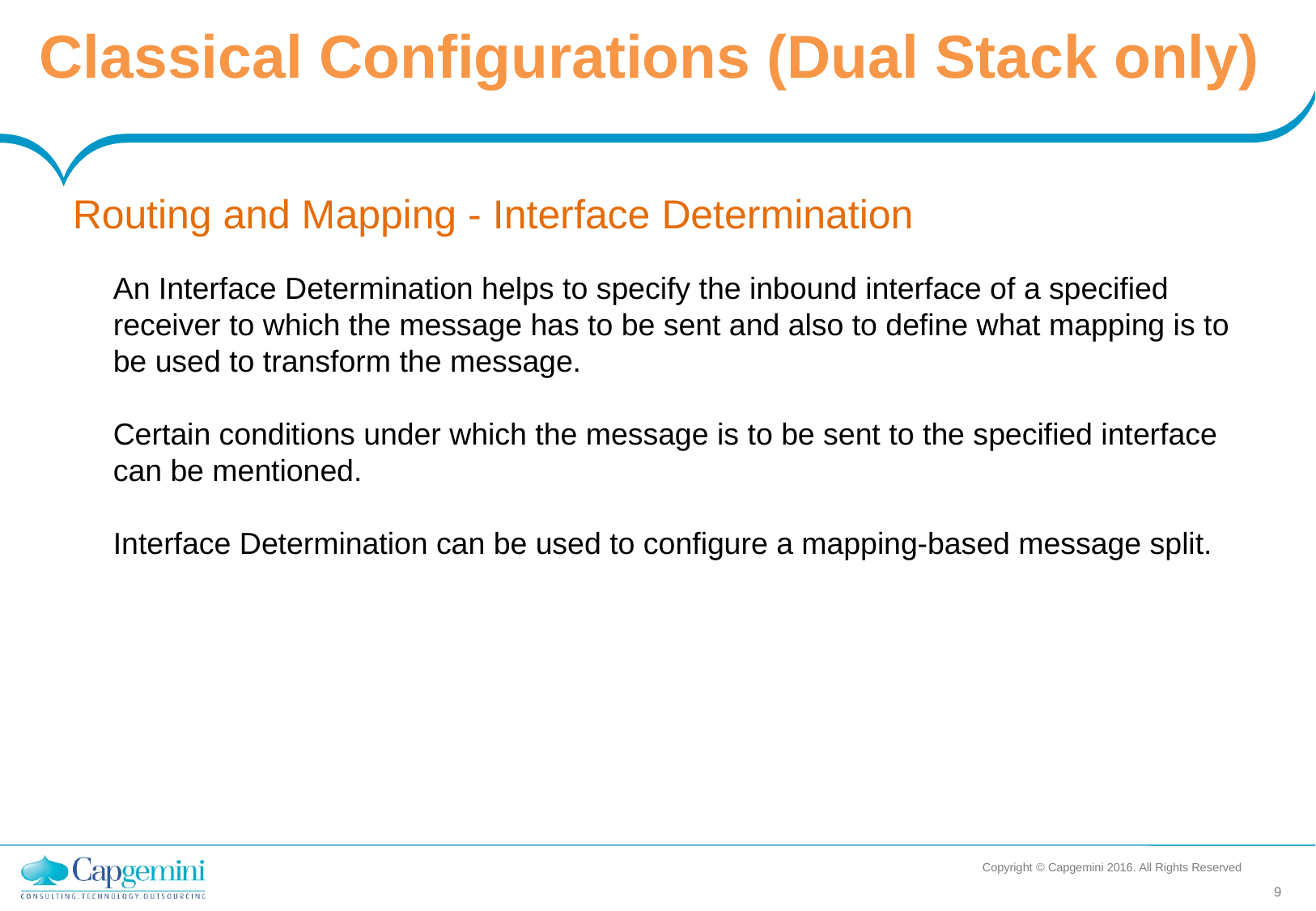

Classical Configurations (Dual Stack only)

Routing and Mapping - Interface Determination
An Interface Determination helps to specify the inbound interface of a specified receiver to which the message has to be sent and also to define what mapping is to be used to transform the message.

Certain conditions under which the message is to be sent to the specified interface can be mentioned.

Interface Determination can be used to configure a mapping-based message split.

Copyright © Capgemini 2016. All Rights Reserved
9